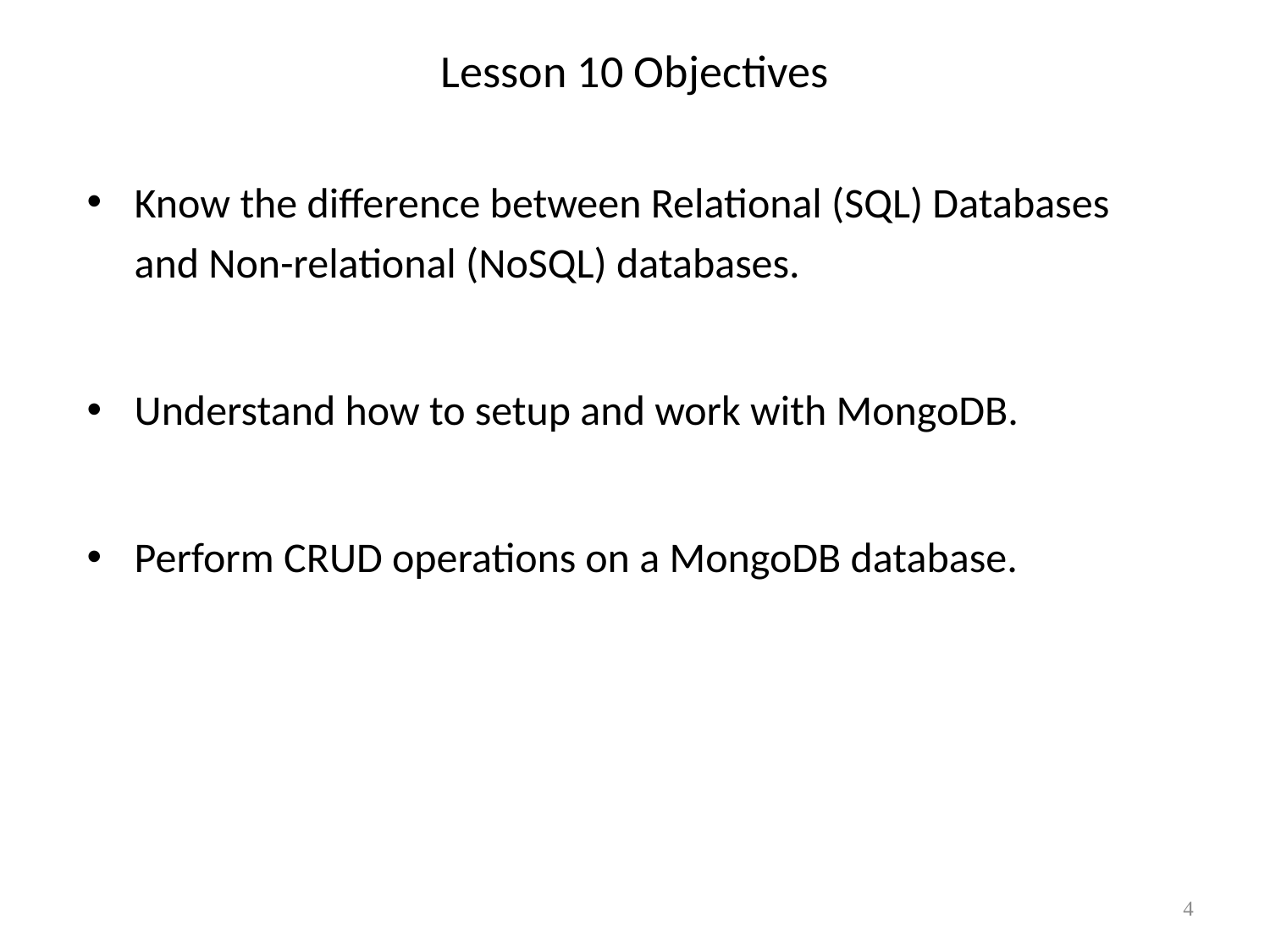

# Lesson 10 Objectives
Know the difference between Relational (SQL) Databases and Non-relational (NoSQL) databases.

Understand how to setup and work with MongoDB.

Perform CRUD operations on a MongoDB database.

4